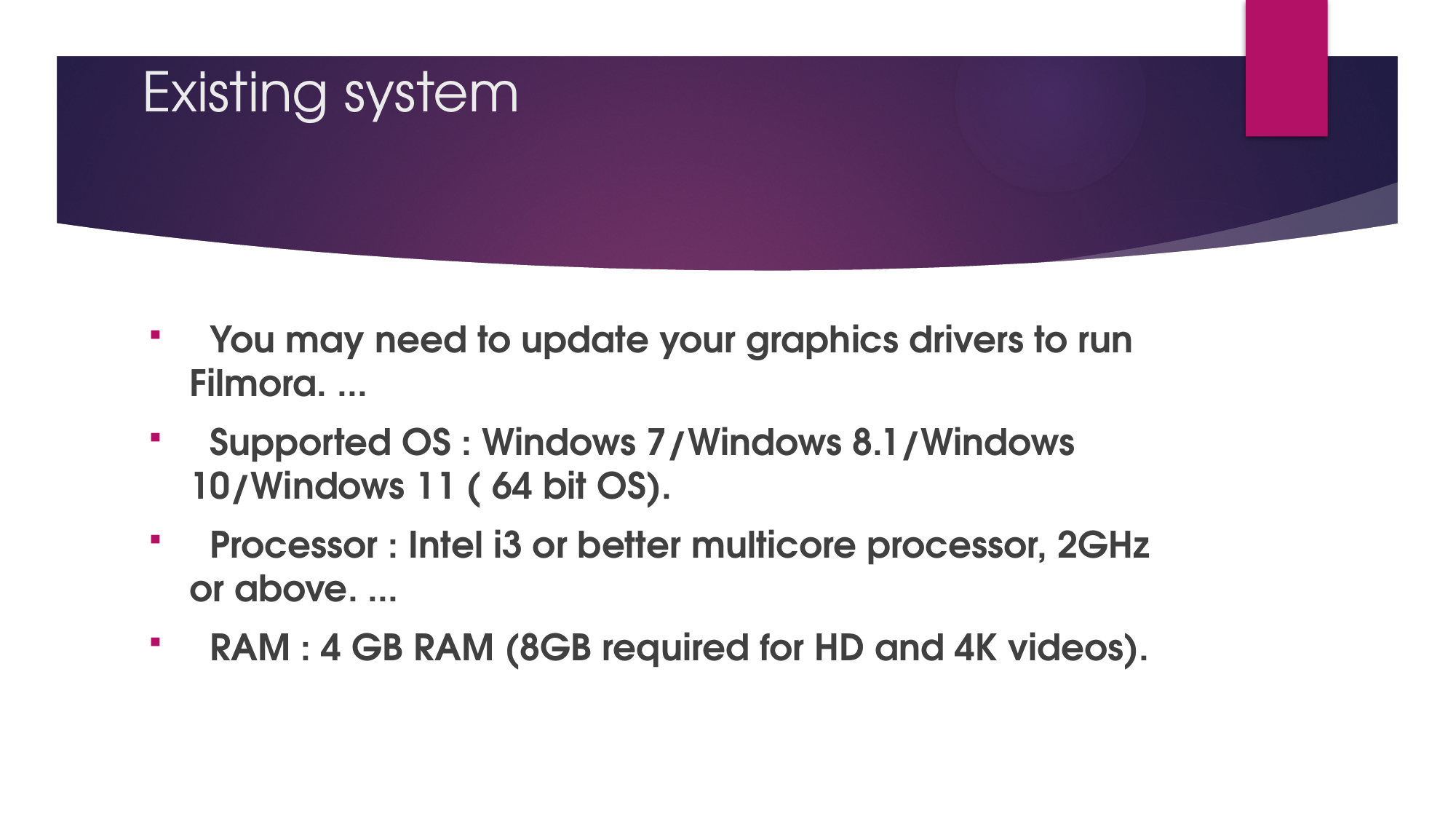

# Existing system
  You may need to update your graphics drivers to run Filmora. ...
  Supported OS : Windows 7/Windows 8.1/Windows 10/Windows 11 ( 64 bit OS).
  Processor : Intel i3 or better multicore processor, 2GHz or above. ...
  RAM : 4 GB RAM (8GB required for HD and 4K videos).